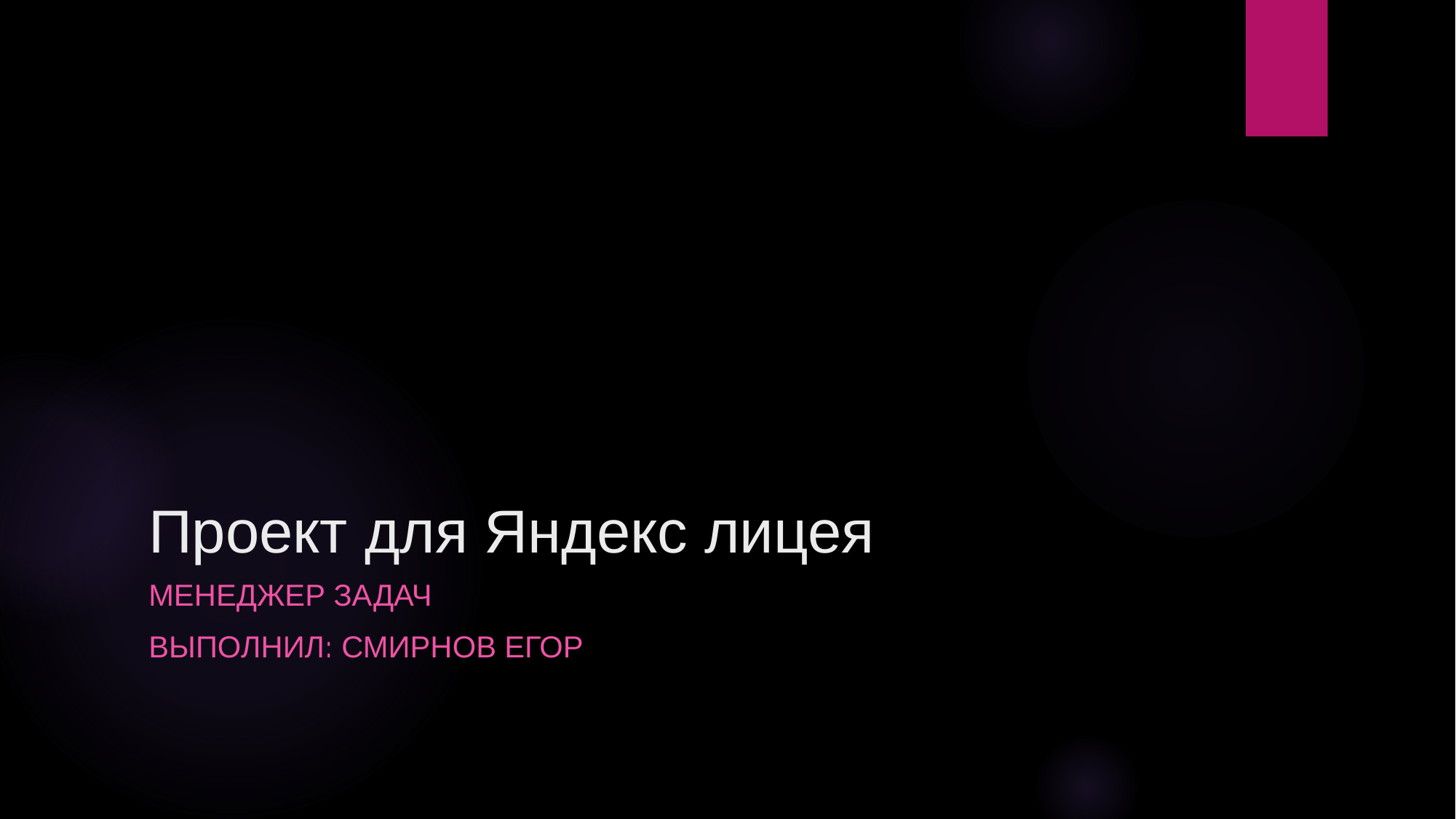

# Проект для Яндекс лицея
Менеджер задач
Выполнил: Смирнов Егор